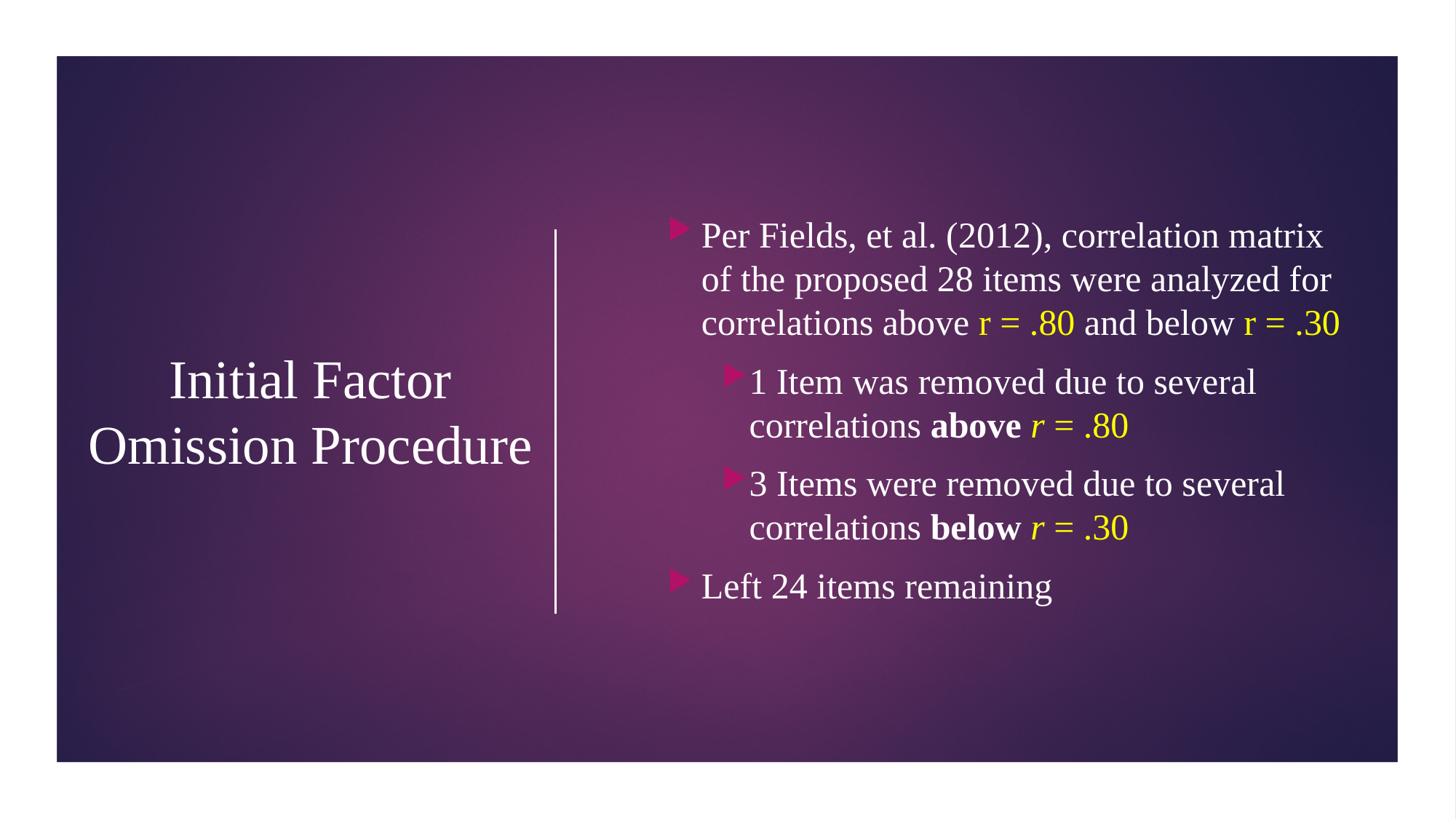

Per Fields, et al. (2012), correlation matrix of the proposed 28 items were analyzed for correlations above r = .80 and below r = .30
1 Item was removed due to several correlations above r = .80
3 Items were removed due to several correlations below r = .30
Left 24 items remaining
# Initial Factor Omission Procedure